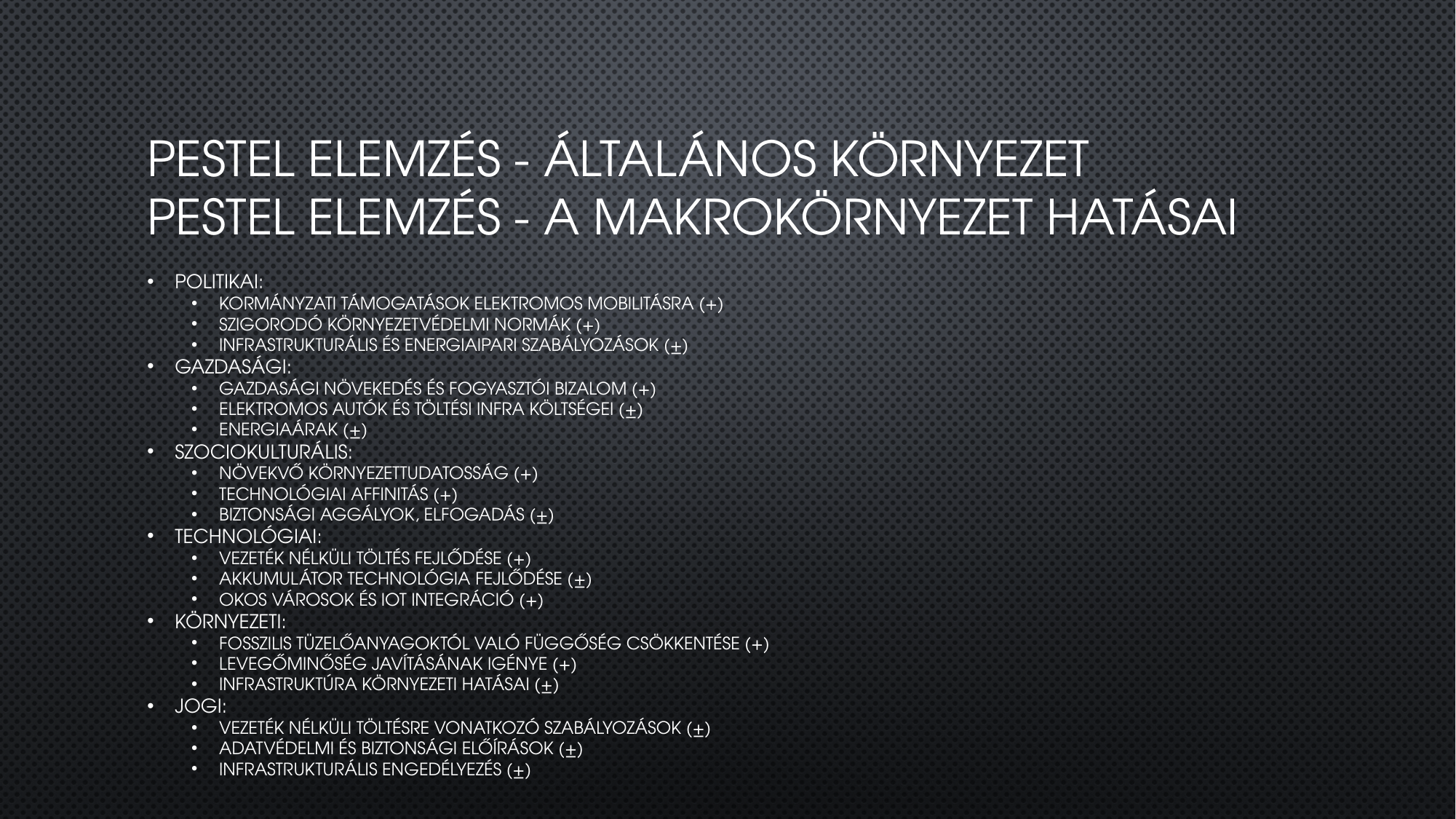

# PESTEL Elemzés - Általános Környezet PESTEL Elemzés - A Makrokörnyezet Hatásai
Politikai:
Kormányzati támogatások elektromos mobilitásra (+)
Szigorodó környezetvédelmi normák (+)
Infrastrukturális és energiaipari szabályozások (±)
Gazdasági:
Gazdasági növekedés és fogyasztói bizalom (+)
Elektromos autók és töltési infra költségei (±)
Energiaárak (±)
Szociokulturális:
Növekvő környezettudatosság (+)
Technológiai affinitás (+)
Biztonsági aggályok, elfogadás (±)
Technológiai:
Vezeték nélküli töltés fejlődése (+)
Akkumulátor technológia fejlődése (±)
Okos városok és IoT integráció (+)
Környezeti:
Fosszilis tüzelőanyagoktól való függőség csökkentése (+)
Levegőminőség javításának igénye (+)
Infrastruktúra környezeti hatásai (±)
Jogi:
Vezeték nélküli töltésre vonatkozó szabályozások (±)
Adatvédelmi és biztonsági előírások (±)
Infrastrukturális engedélyezés (±)